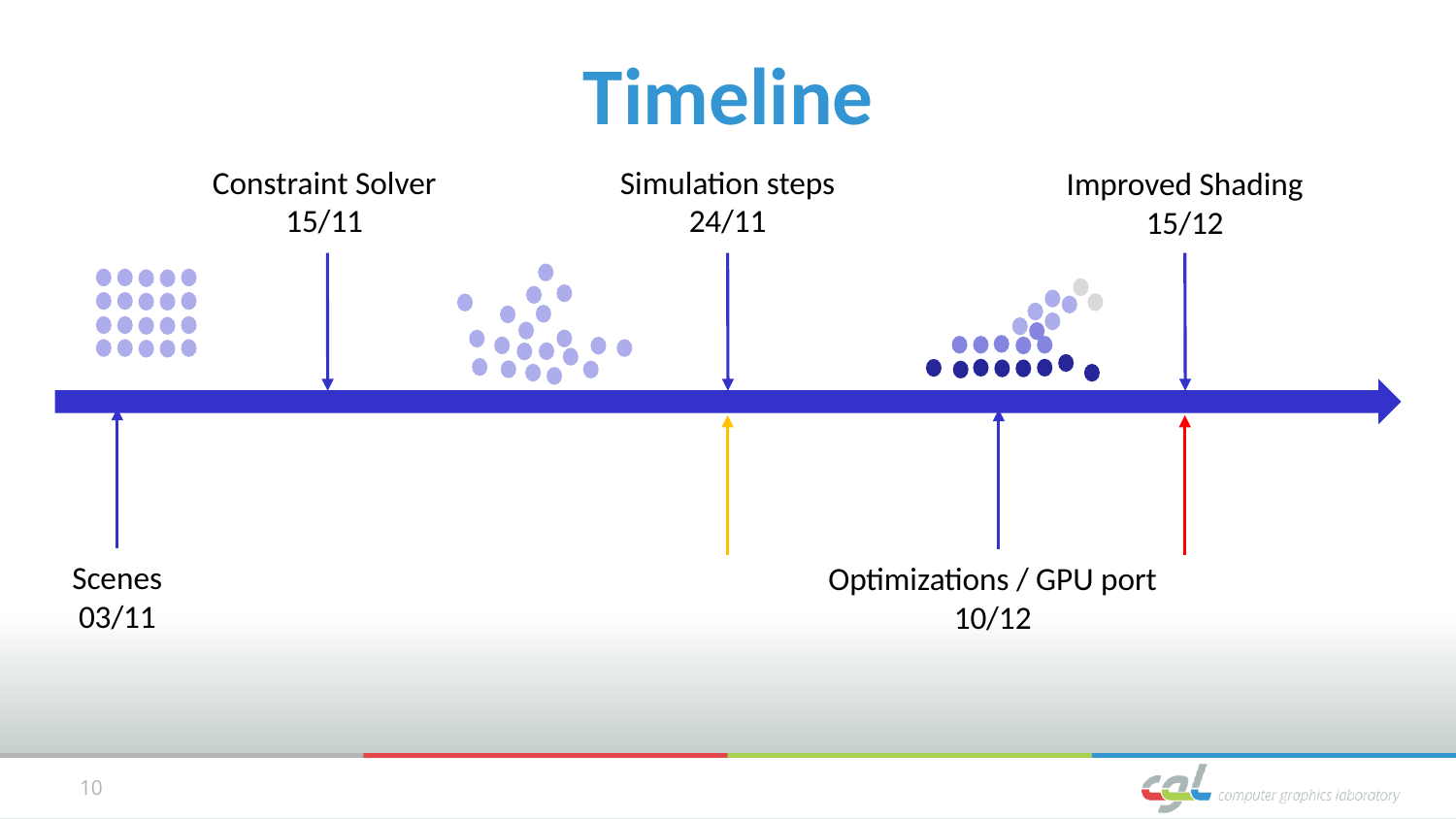

# Timeline
Constraint Solver
15/11
Simulation steps
24/11
Improved Shading
15/12

Scenes
03/11
Optimizations / GPU port
10/12
10